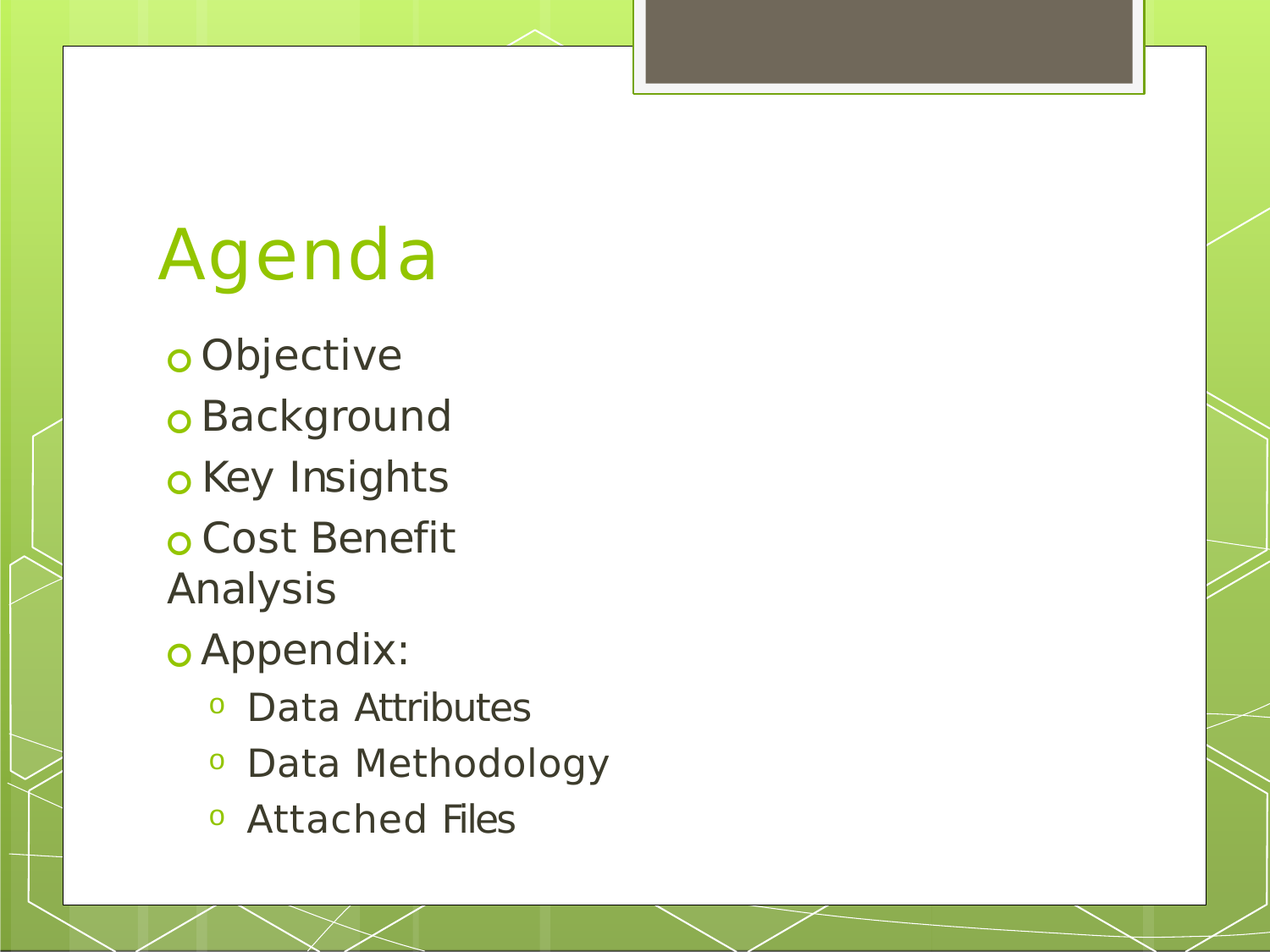

# Agenda
🞇 Objective
🞇 Background
🞇 Key Insights
🞇 Cost Benefit Analysis
🞇 Appendix:
Data Attributes
Data Methodology
Attached Files